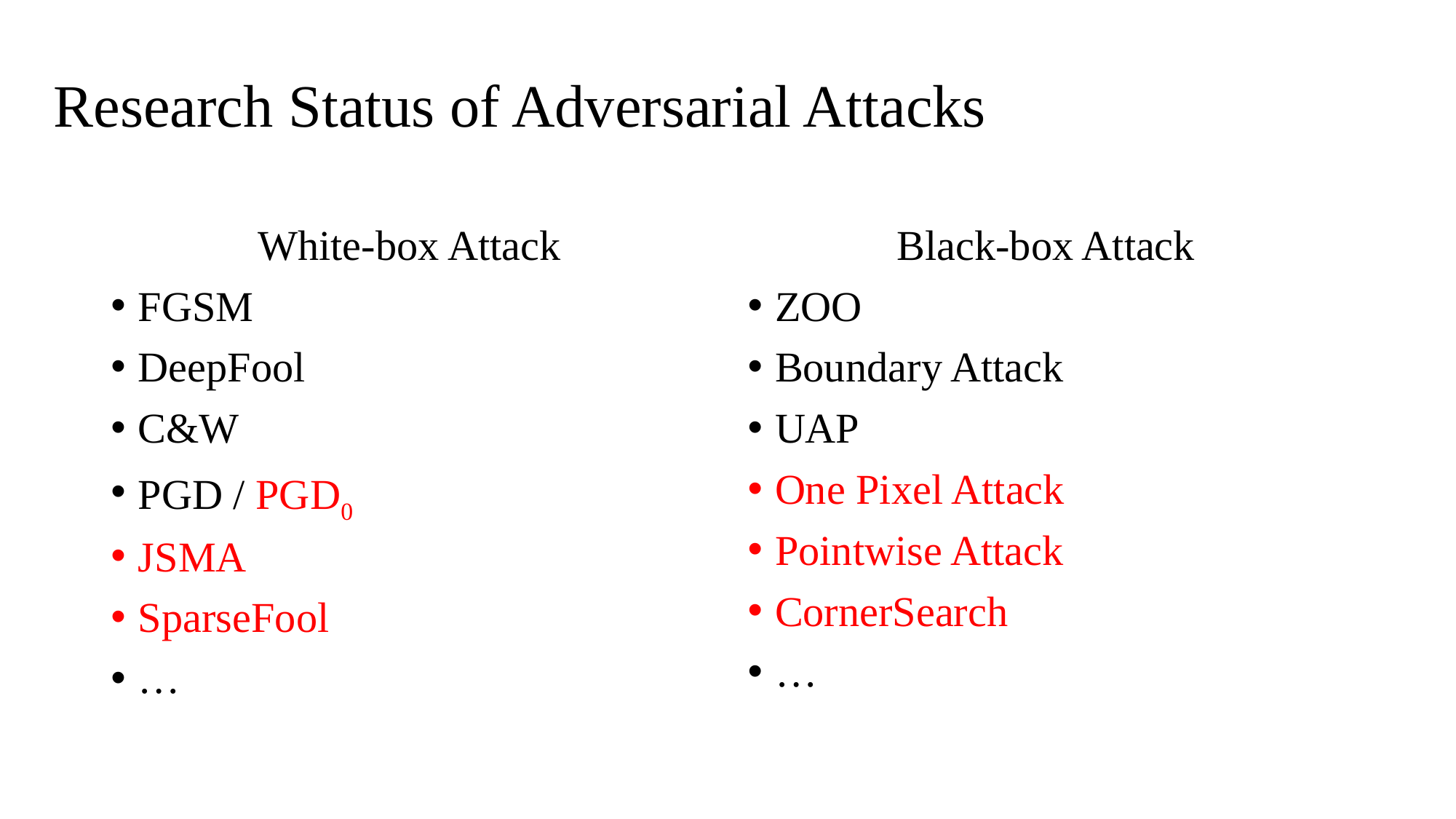

Research Status of Adversarial Attacks
White-box Attack
FGSM
DeepFool
C&W
PGD / PGD0
JSMA
SparseFool
…
Black-box Attack
ZOO
Boundary Attack
UAP
One Pixel Attack
Pointwise Attack
CornerSearch
…